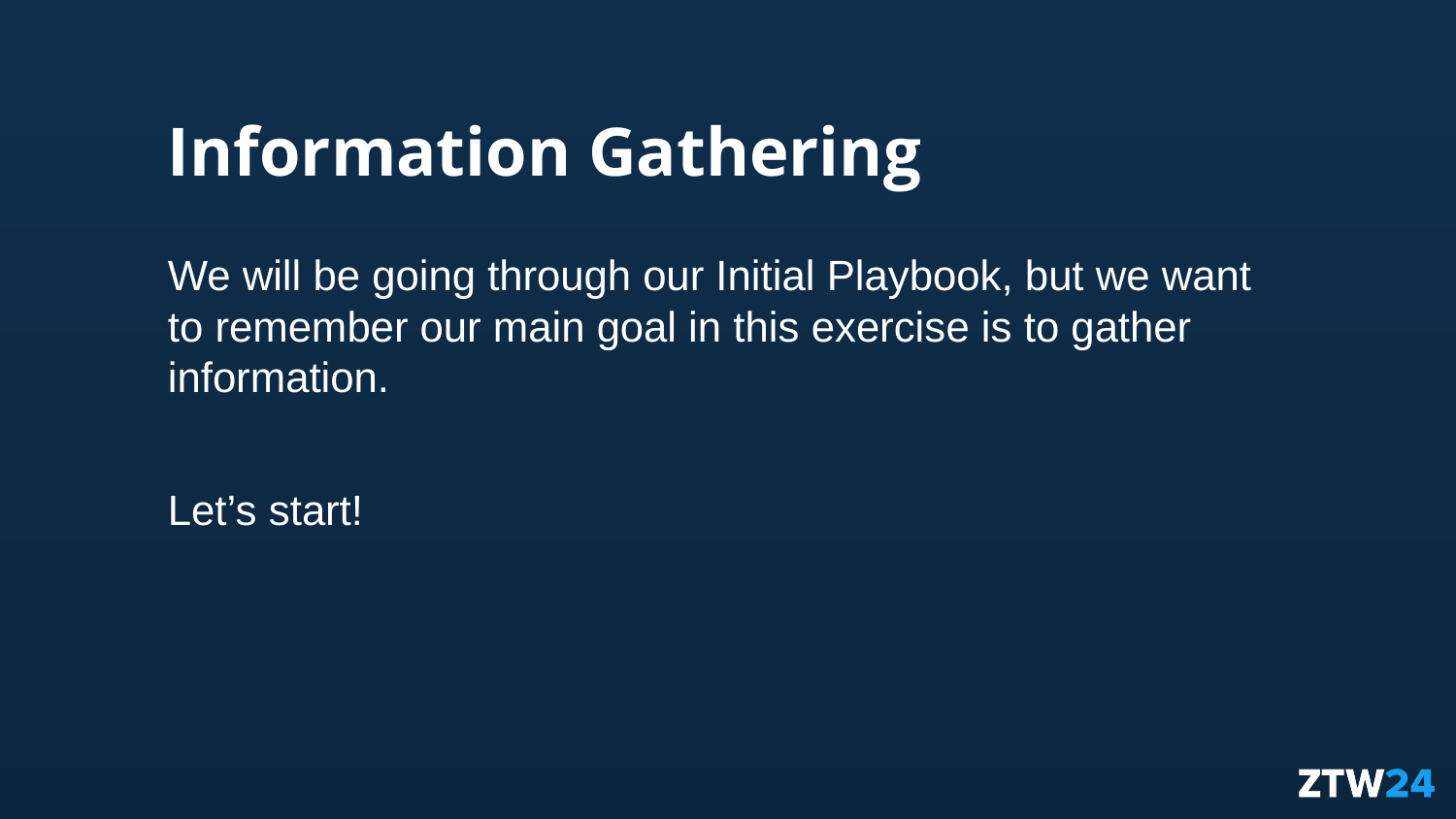

# Information Gathering
We will be going through our Initial Playbook, but we want to remember our main goal in this exercise is to gather information.

Let’s start!